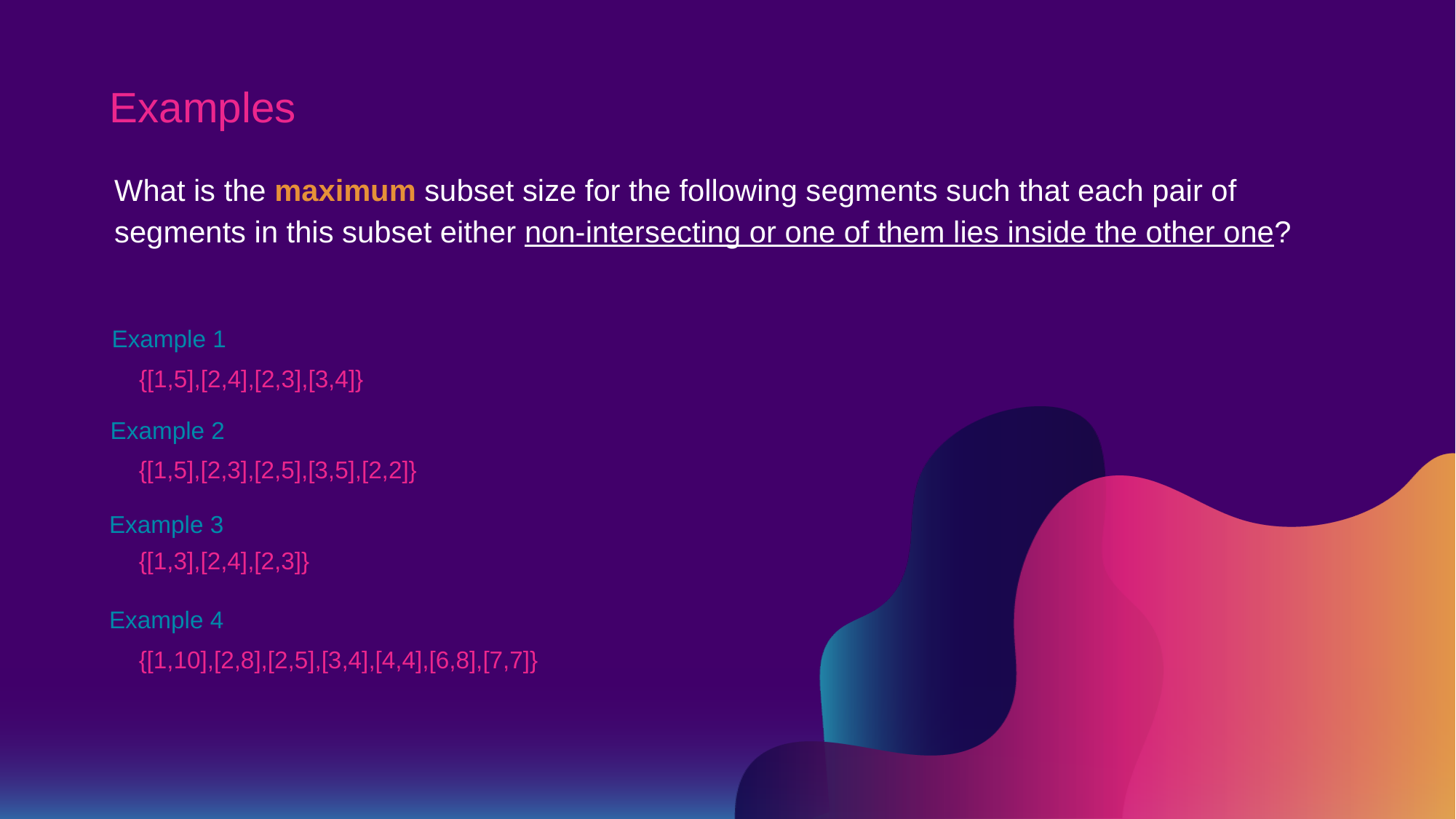

# Examples
What is the maximum subset size for the following segments such that each pair of segments in this subset either non-intersecting or one of them lies inside the other one?
Example 1
{[1,5],[2,4],[2,3],[3,4]}
Example 2
{[1,5],[2,3],[2,5],[3,5],[2,2]}
Example 3
{[1,3],[2,4],[2,3]}
Example 4
{[1,10],[2,8],[2,5],[3,4],[4,4],[6,8],[7,7]}